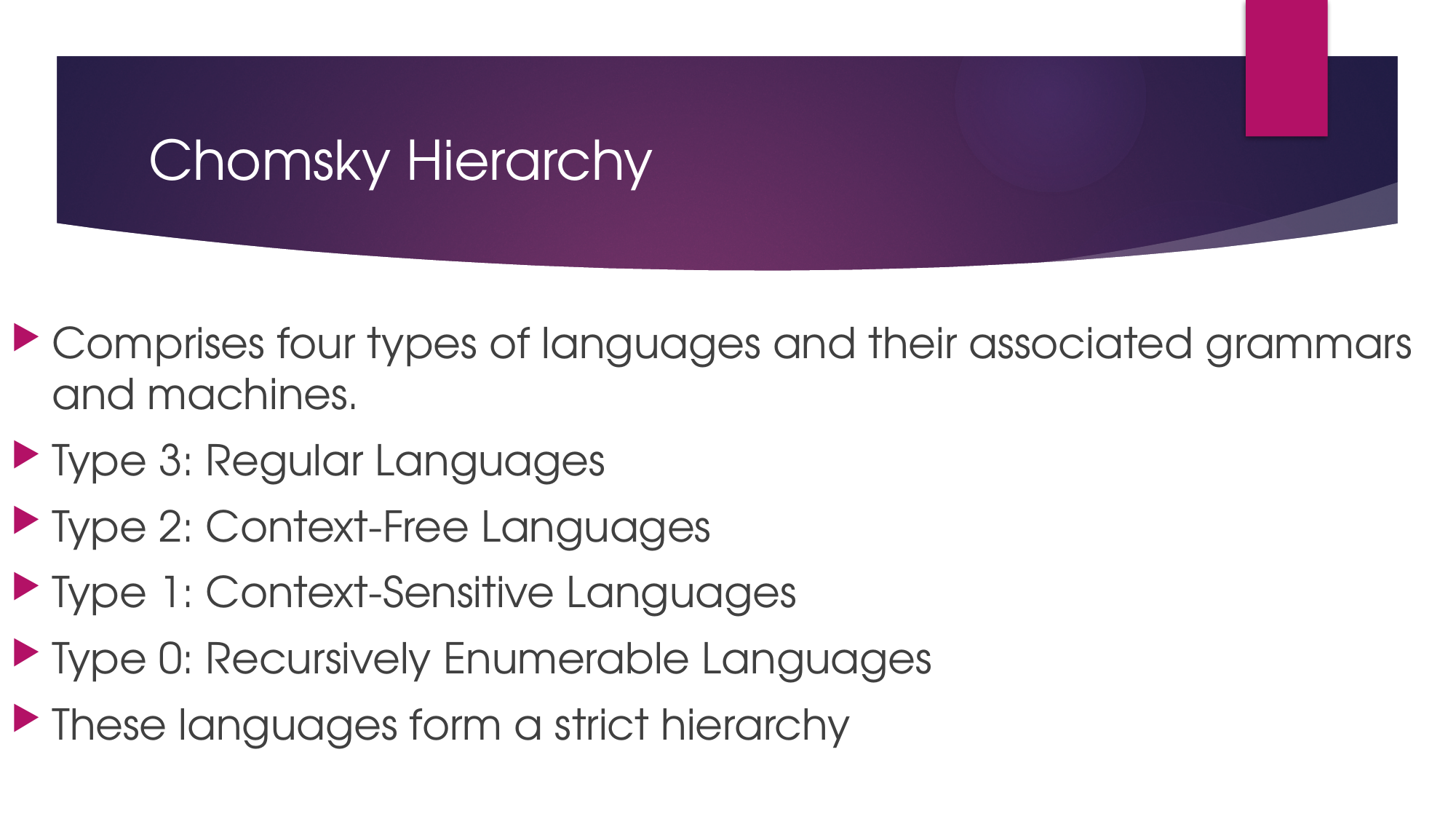

# Chomsky Hierarchy
Comprises four types of languages and their associated grammars and machines.
Type 3: Regular Languages
Type 2: Context-Free Languages
Type 1: Context-Sensitive Languages
Type 0: Recursively Enumerable Languages
These languages form a strict hierarchy